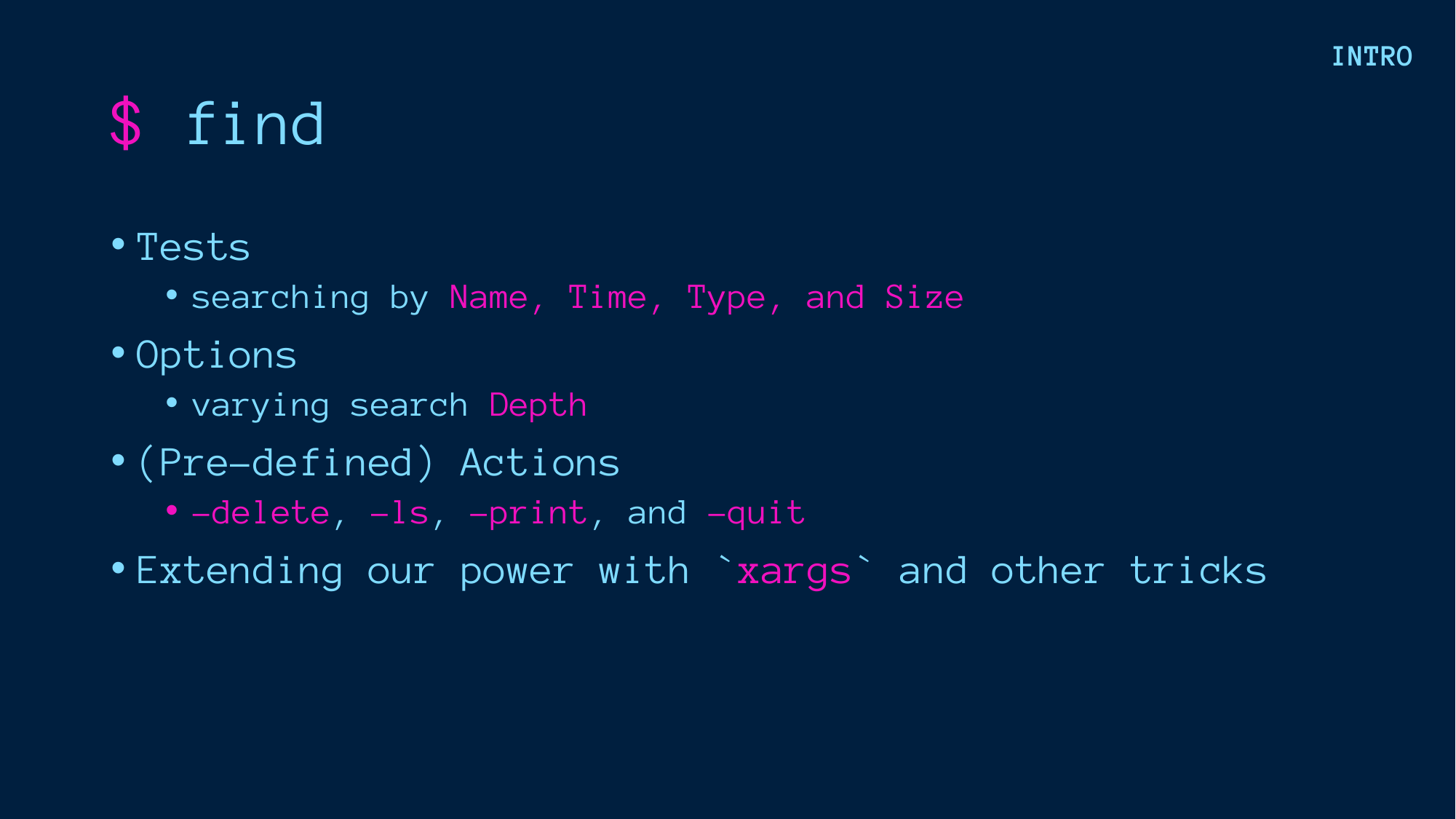

INTRO
# $ find
Tests
searching by Name, Time, Type, and Size
Options
varying search Depth
(Pre-defined) Actions
-delete, -ls, -print, and -quit
Extending our power with `xargs` and other tricks